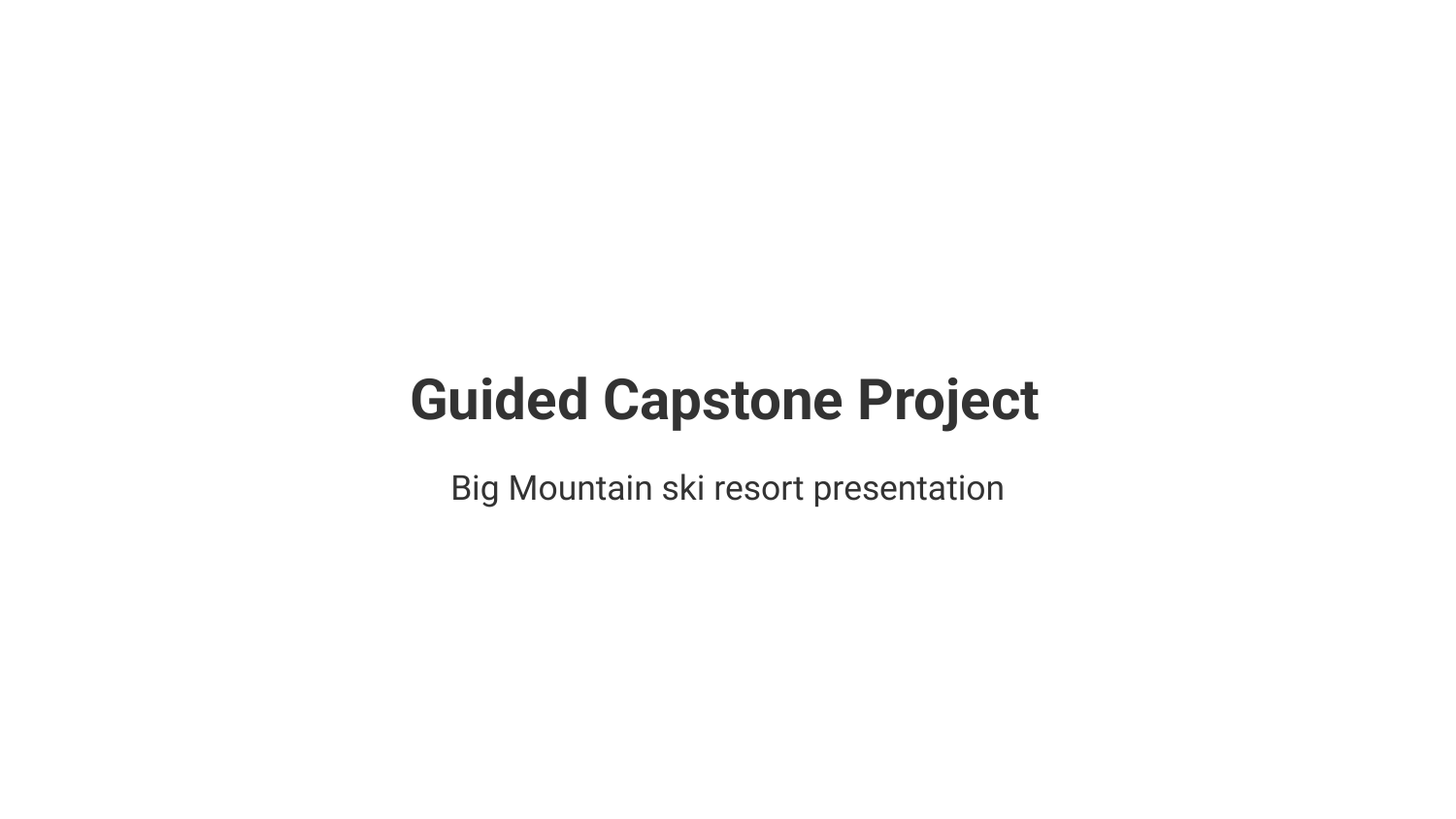

# Guided Capstone Project
Big Mountain ski resort presentation